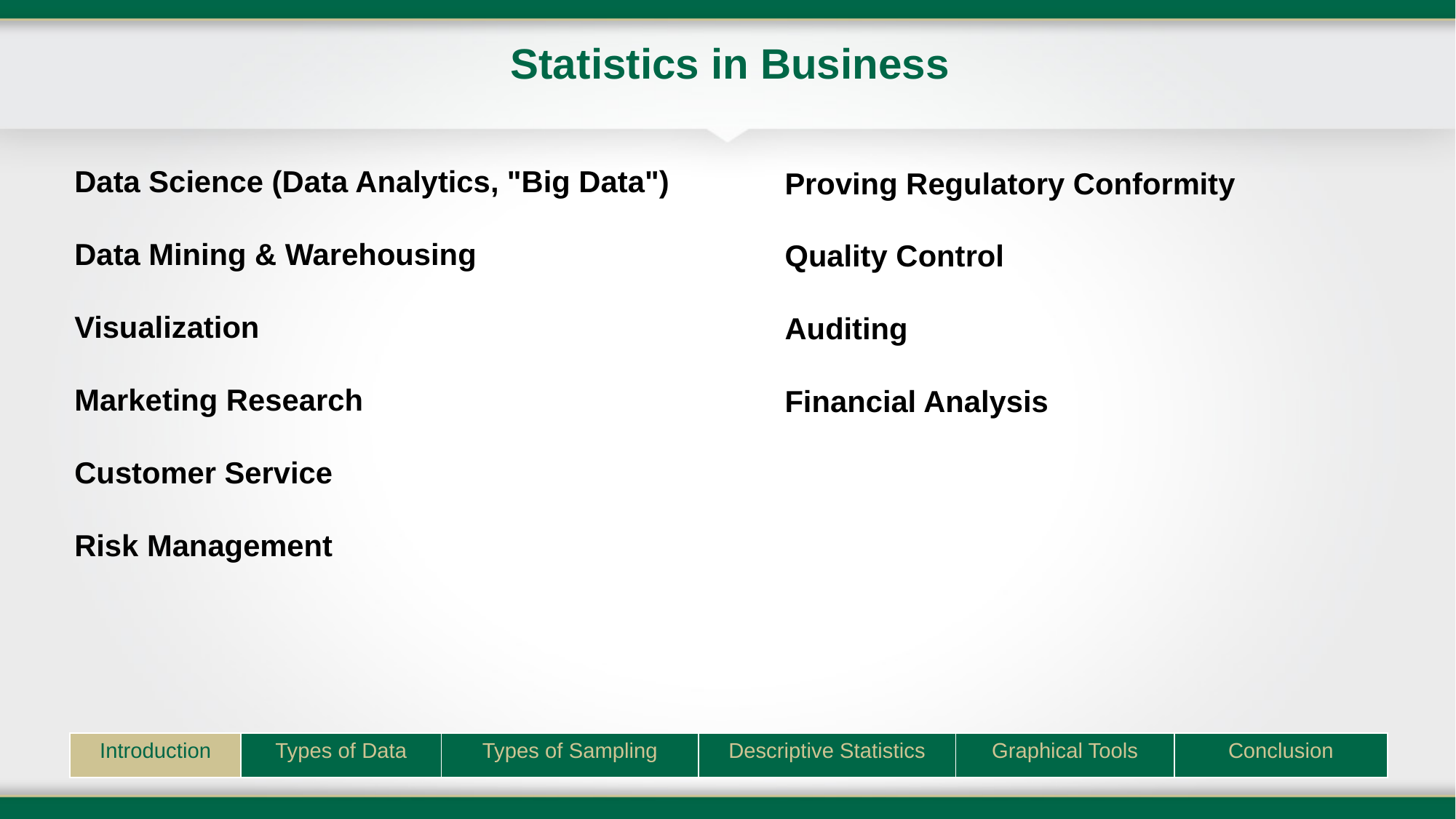

# Statistics in Business
Data Science (Data Analytics, ʺBig Dataʺ)
Data Mining & Warehousing
Visualization
Marketing Research
Customer Service
Risk Management
Proving Regulatory Conformity
Quality Control
Auditing
Financial Analysis
| Introduction | Types of Data | Types of Sampling | Descriptive Statistics | Graphical Tools | Conclusion |
| --- | --- | --- | --- | --- | --- |